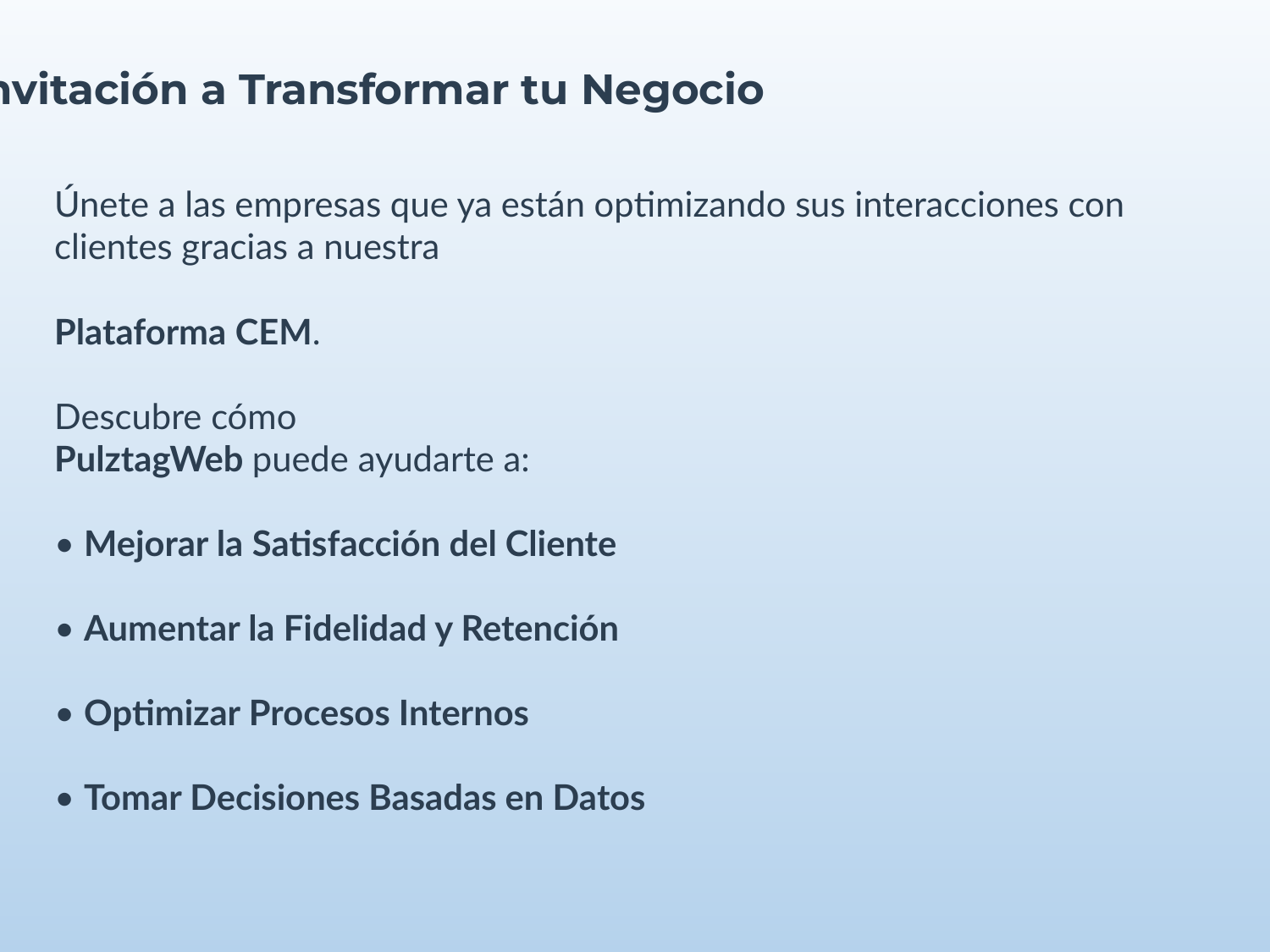

Invitación a Transformar tu Negocio

Únete a las empresas que ya están optimizando sus interacciones con clientes gracias a nuestra

Plataforma CEM.

Descubre cómo
PulztagWeb puede ayudarte a:

• Mejorar la Satisfacción del Cliente

• Aumentar la Fidelidad y Retención

• Optimizar Procesos Internos

• Tomar Decisiones Basadas en Datos